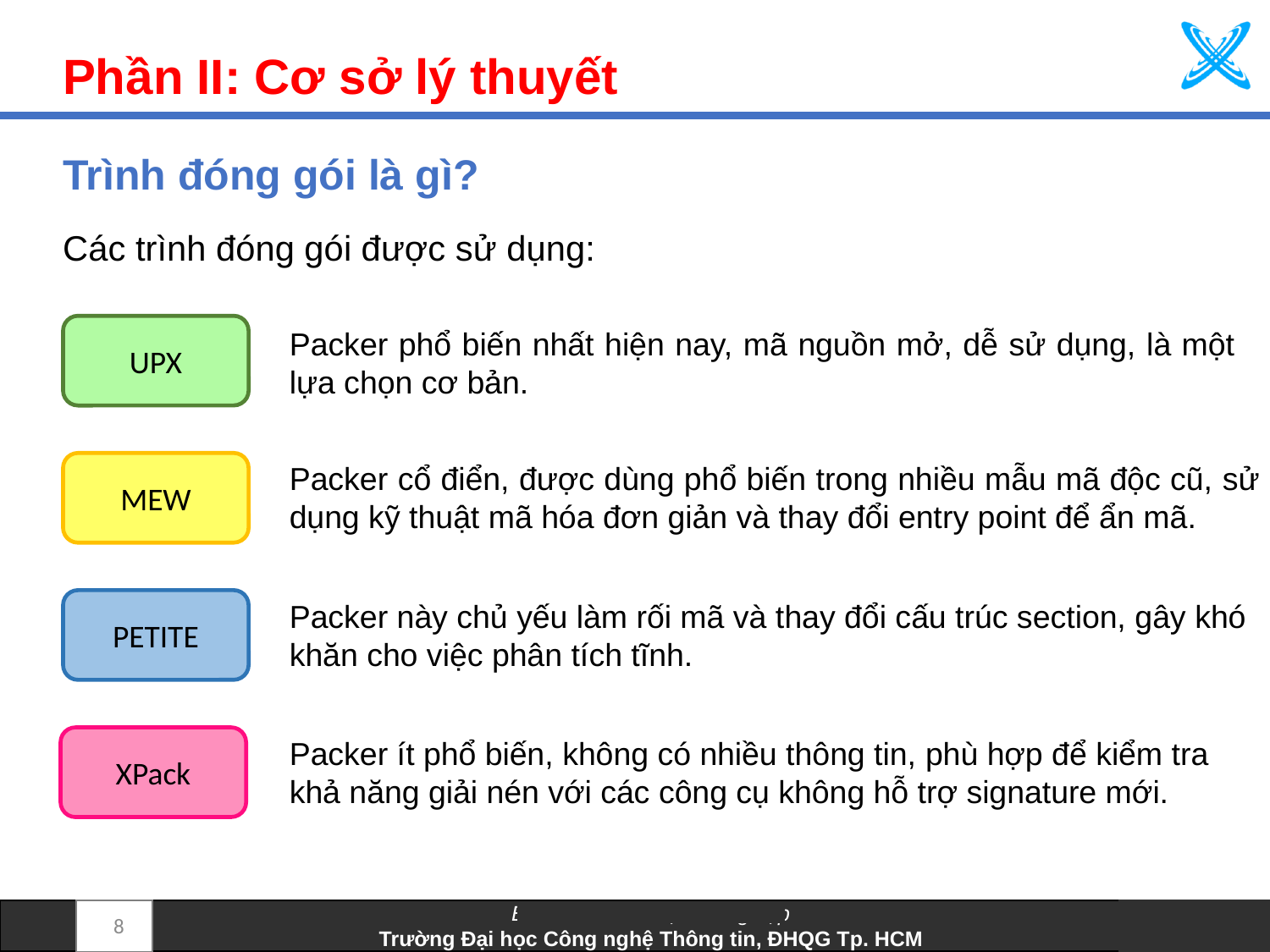

# Phần II: Cơ sở lý thuyết
Trình đóng gói là gì?
Các trình đóng gói được sử dụng:
UPX
Packer phổ biến nhất hiện nay, mã nguồn mở, dễ sử dụng, là một lựa chọn cơ bản.
Packer cổ điển, được dùng phổ biến trong nhiều mẫu mã độc cũ, sử dụng kỹ thuật mã hóa đơn giản và thay đổi entry point để ẩn mã.
MEW
PETITE
Packer này chủ yếu làm rối mã và thay đổi cấu trúc section, gây khó khăn cho việc phân tích tĩnh.
XPack
Packer ít phổ biến, không có nhiều thông tin, phù hợp để kiểm tra khả năng giải nén với các công cụ không hỗ trợ signature mới.
8